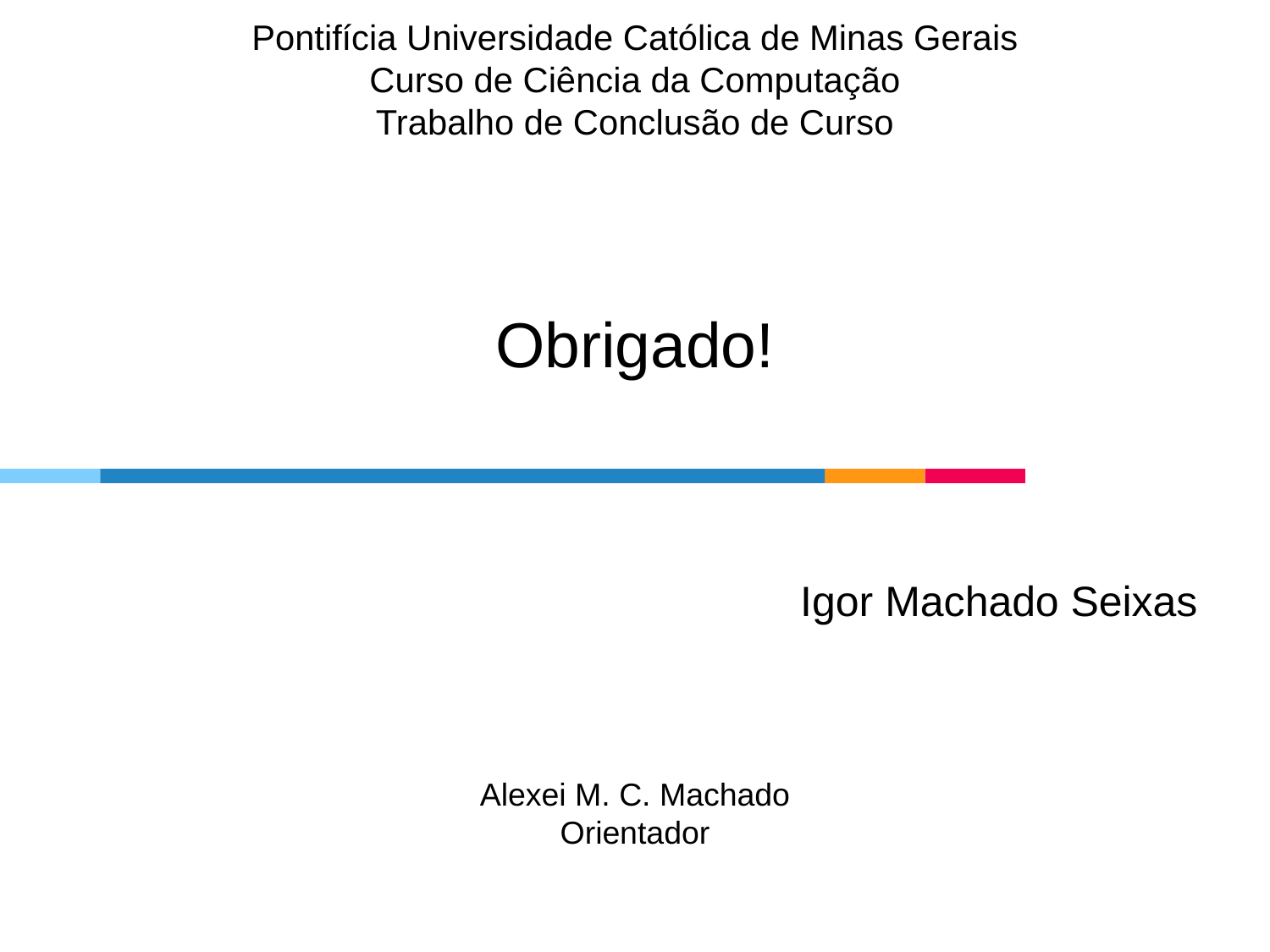

Pontifícia Universidade Católica de Minas Gerais
Curso de Ciência da Computação
Trabalho de Conclusão de Curso
# Obrigado!
Igor Machado Seixas
Alexei M. C. Machado
Orientador